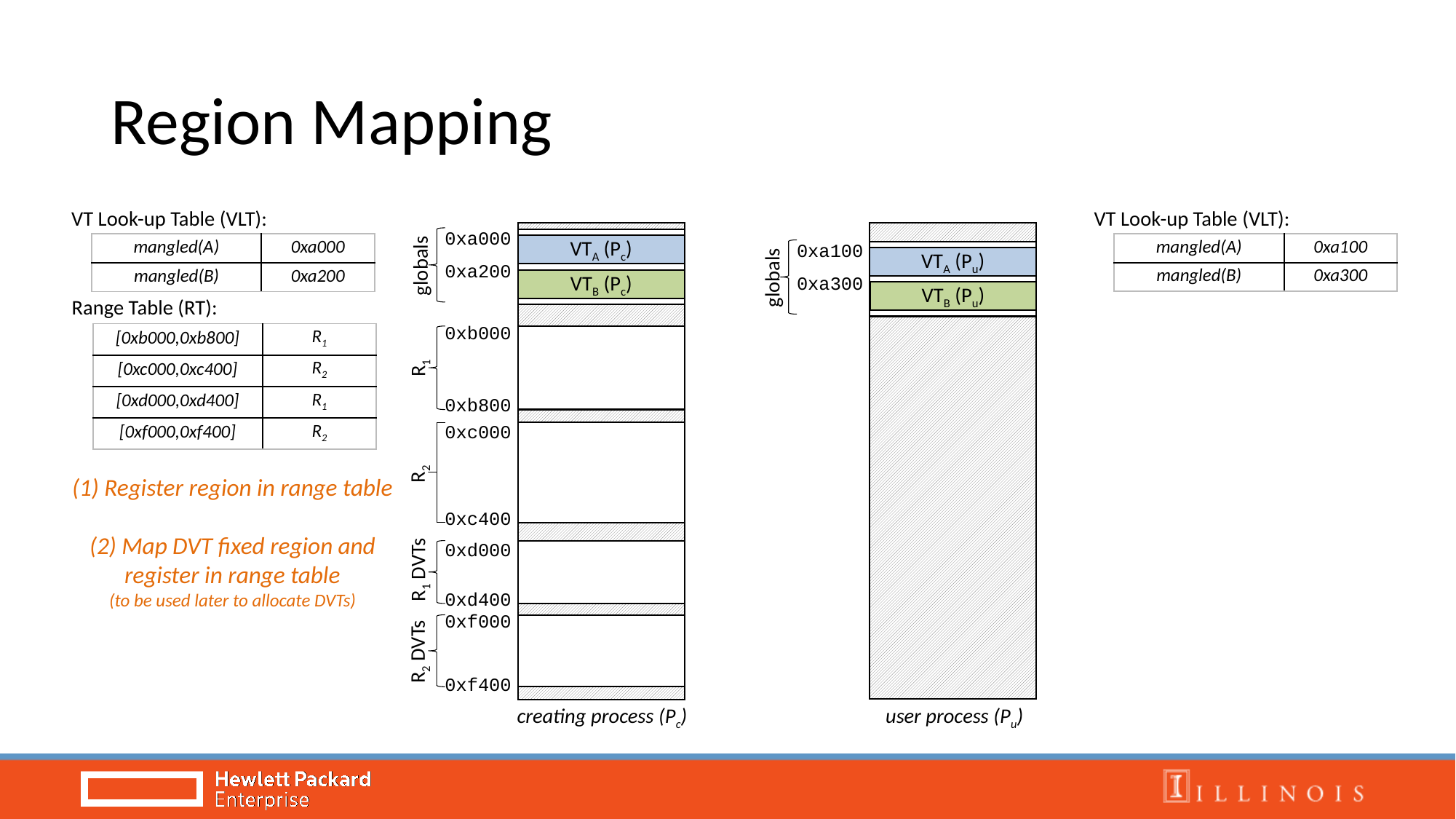

# Region Mapping
VT Look-up Table (VLT):
VT Look-up Table (VLT):

0xa000

| mangled(A) | 0xa100 |
| --- | --- |
| mangled(B) | 0xa300 |
| mangled(A) | 0xa000 |
| --- | --- |
| mangled(B) | 0xa200 |
VTA (Pc)
0xa100

VTA (Pu)
globals
0xa200
globals
VTB (Pc)
0xa300
VTB (Pu)
Range Table (RT):
0xb000
| [0xb000,0xb800] | R1 |
| --- | --- |
| [0xc000,0xc400] | R2 |
| [0xd000,0xd400] | R1 |
| [0xf000,0xf400] | R2 |

R1
0xb800
0xc000

R2
(1) Register region in range table

(2) Map DVT fixed region and register in range table
(to be used later to allocate DVTs)
0xc400
0xd000

0xd400
R1 DVTs
0xf000

R2 DVTs
0xf400
creating process (Pc)
user process (Pu)